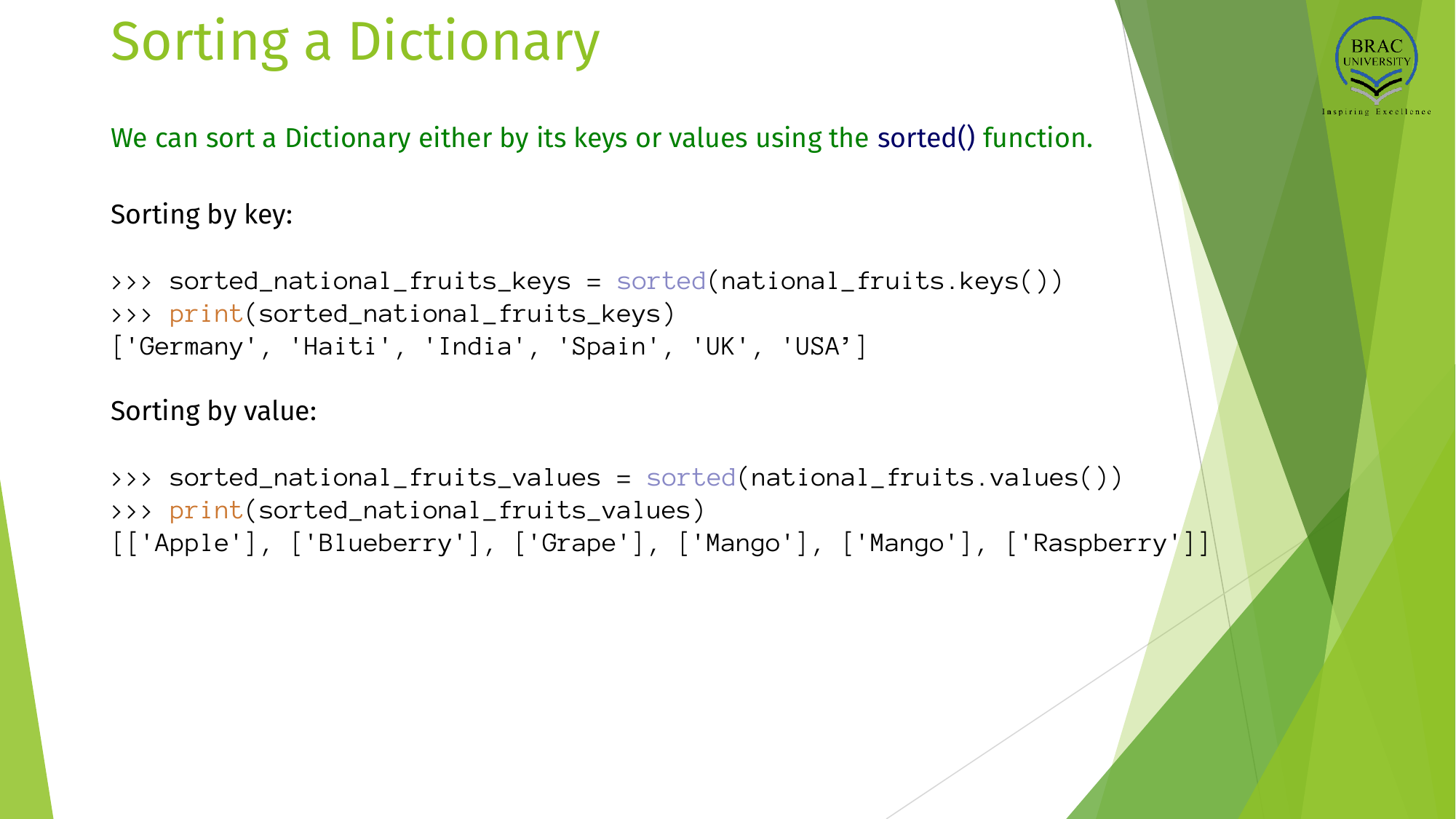

# Sorting a Dictionary
We can sort a Dictionary either by its keys or values using the sorted() function.

Sorting by key:

>>> sorted_national_fruits_keys = sorted(national_fruits.keys())
>>> print(sorted_national_fruits_keys)
['Germany', 'Haiti', 'India', 'Spain', 'UK', 'USA’]

Sorting by value:

>>> sorted_national_fruits_values = sorted(national_fruits.values())
>>> print(sorted_national_fruits_values)
[['Apple'], ['Blueberry'], ['Grape'], ['Mango'], ['Mango'], ['Raspberry']]